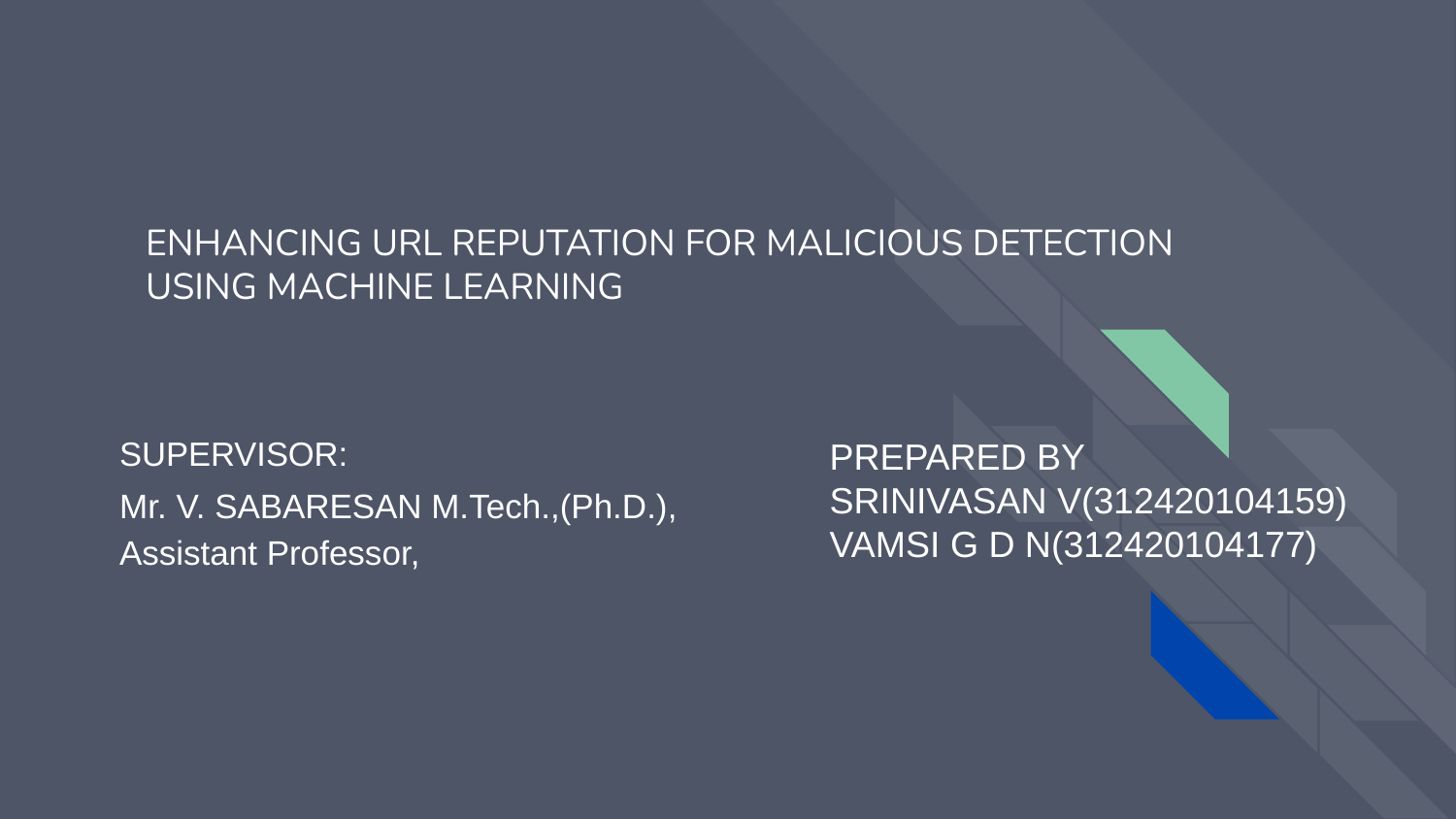

# ENHANCING URL REPUTATION FOR MALICIOUS DETECTION USING MACHINE LEARNING
SUPERVISOR:
Mr. V. SABARESAN M.Tech.,(Ph.D.), Assistant Professor,

PREPARED BY
SRINIVASAN V(312420104159)
VAMSI G D N(312420104177)